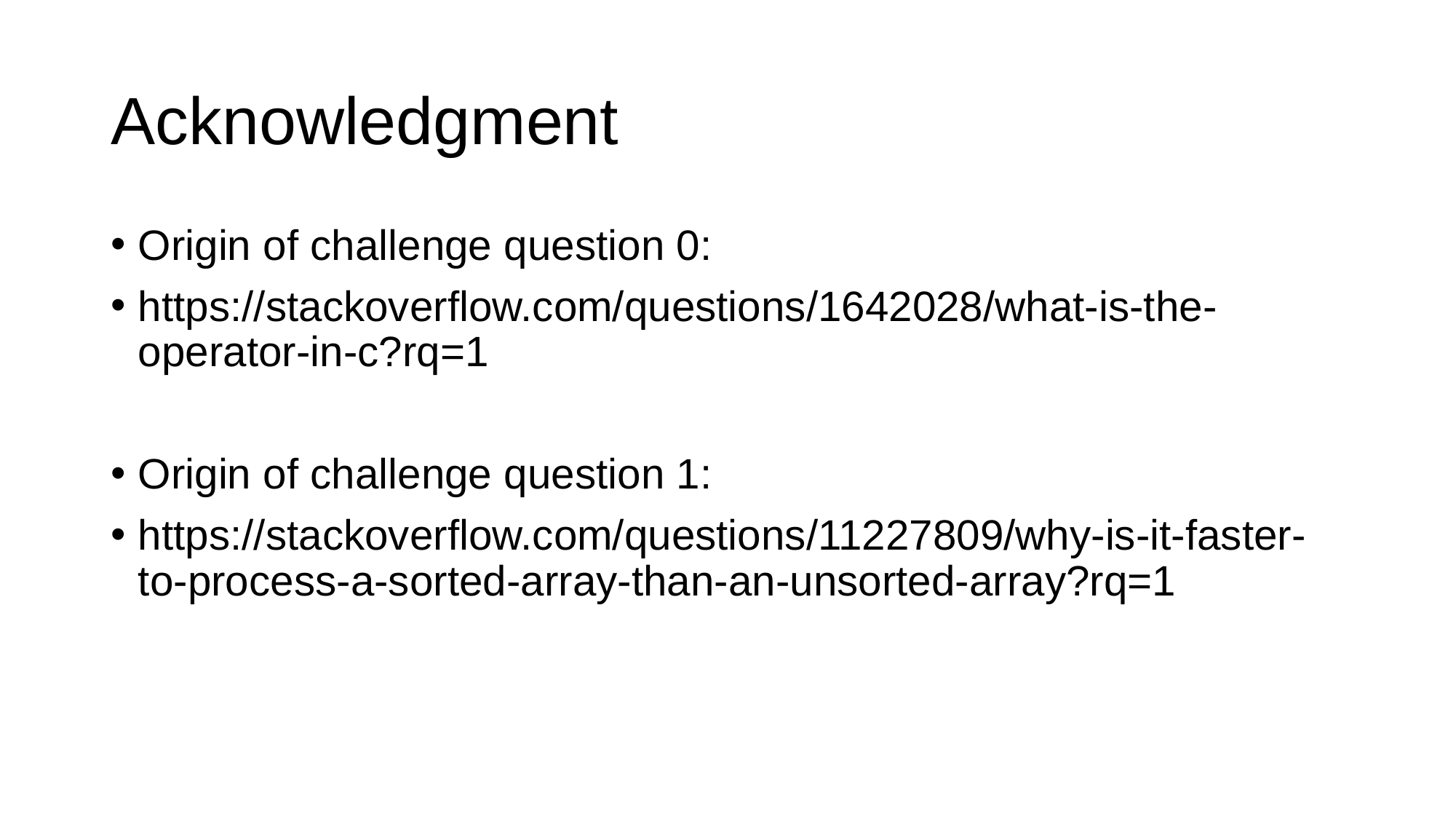

# Acknowledgment
Origin of challenge question 0:
https://stackoverflow.com/questions/1642028/what-is-the-operator-in-c?rq=1

Origin of challenge question 1:
https://stackoverflow.com/questions/11227809/why-is-it-faster-to-process-a-sorted-array-than-an-unsorted-array?rq=1